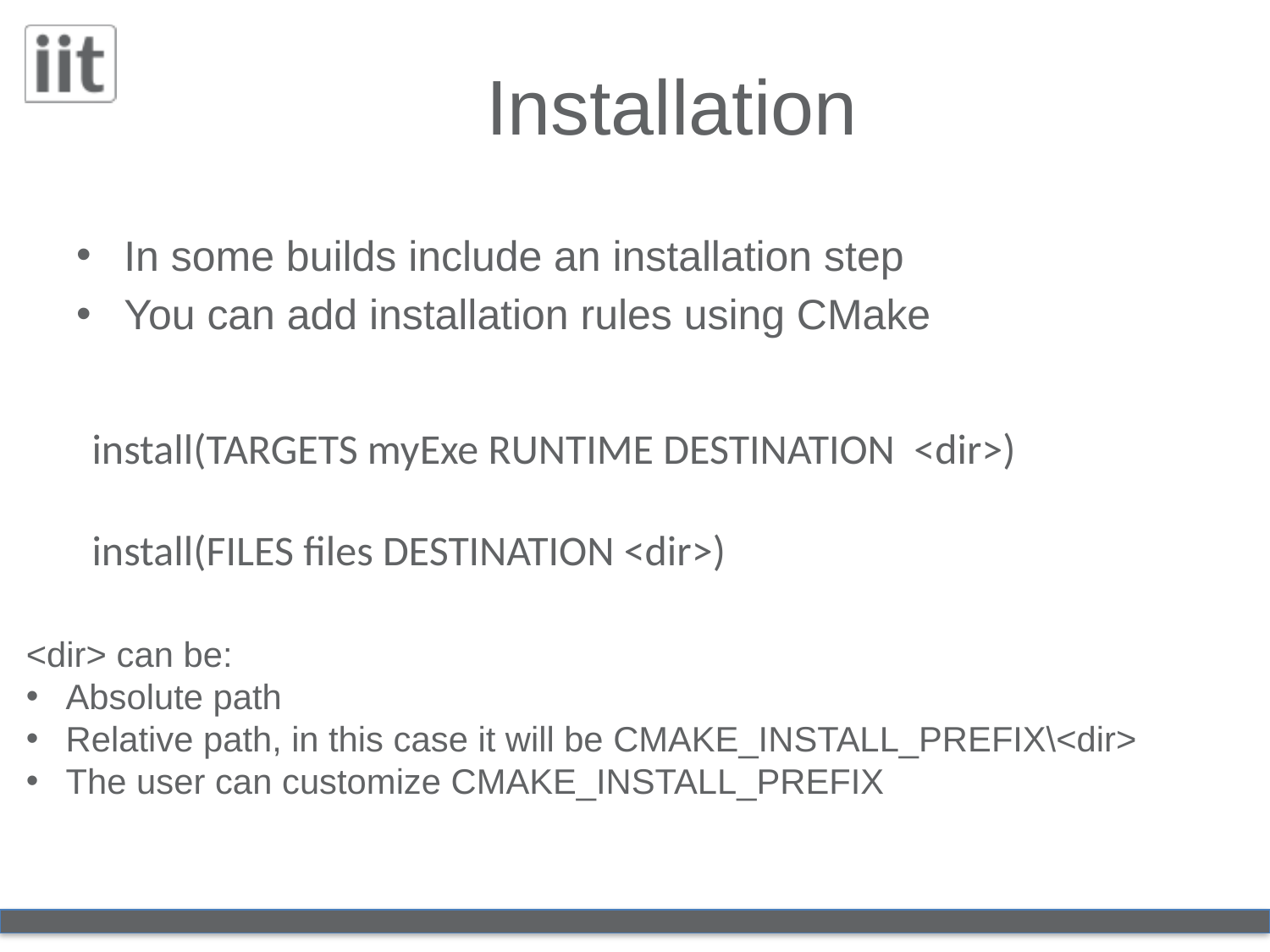

# Installation
In some builds include an installation step
You can add installation rules using CMake

install(TARGETS myExe RUNTIME DESTINATION  <dir>)

install(FILES files DESTINATION <dir>)

<dir> can be:
Absolute path
Relative path, in this case it will be CMAKE_INSTALL_PREFIX\<dir>
The user can customize CMAKE_INSTALL_PREFIX